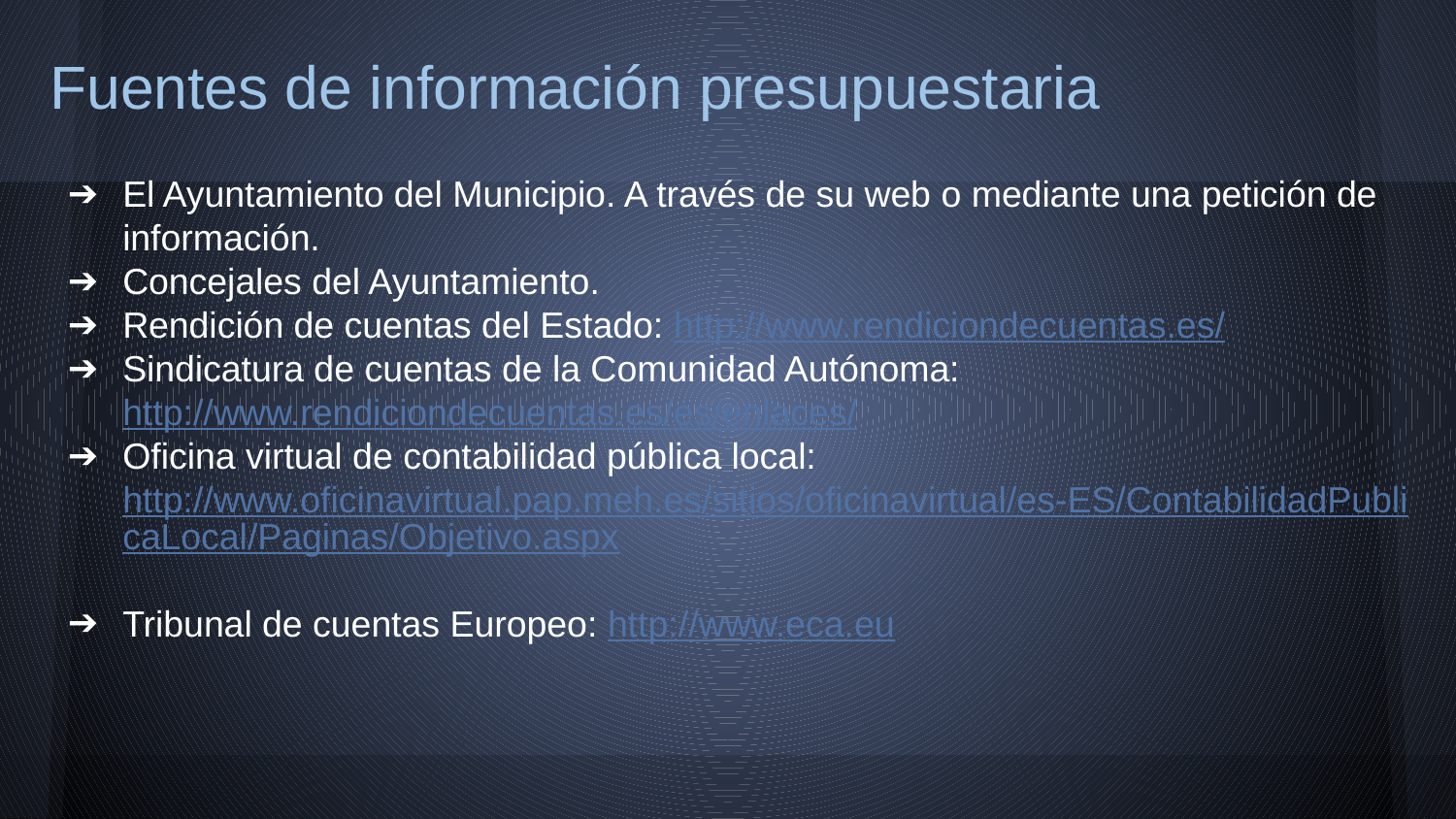

# Fuentes de información presupuestaria
El Ayuntamiento del Municipio. A través de su web o mediante una petición de información.
Concejales del Ayuntamiento.
Rendición de cuentas del Estado: http://www.rendiciondecuentas.es/
Sindicatura de cuentas de la Comunidad Autónoma: http://www.rendiciondecuentas.es/es/enlaces/
Oficina virtual de contabilidad pública local: http://www.oficinavirtual.pap.meh.es/sitios/oficinavirtual/es-ES/ContabilidadPublicaLocal/Paginas/Objetivo.aspx
Tribunal de cuentas Europeo: http://www.eca.eu